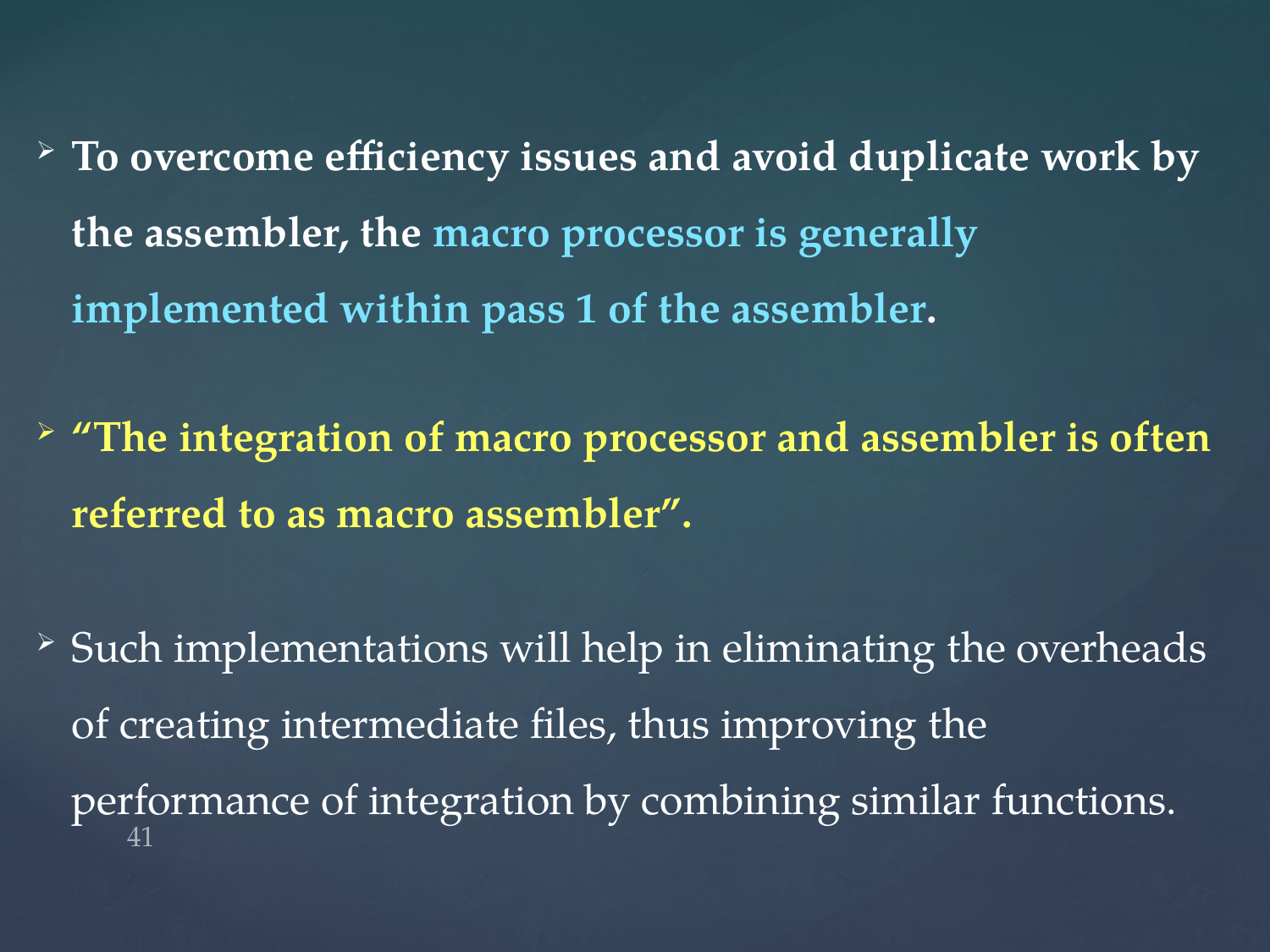

To overcome efficiency issues and avoid duplicate work by the assembler, the macro processor is generally implemented within pass 1 of the assembler.
“The integration of macro processor and assembler is often referred to as macro assembler”.
Such implementations will help in eliminating the overheads of creating intermediate files, thus improving the performance of integration by combining similar functions.
41